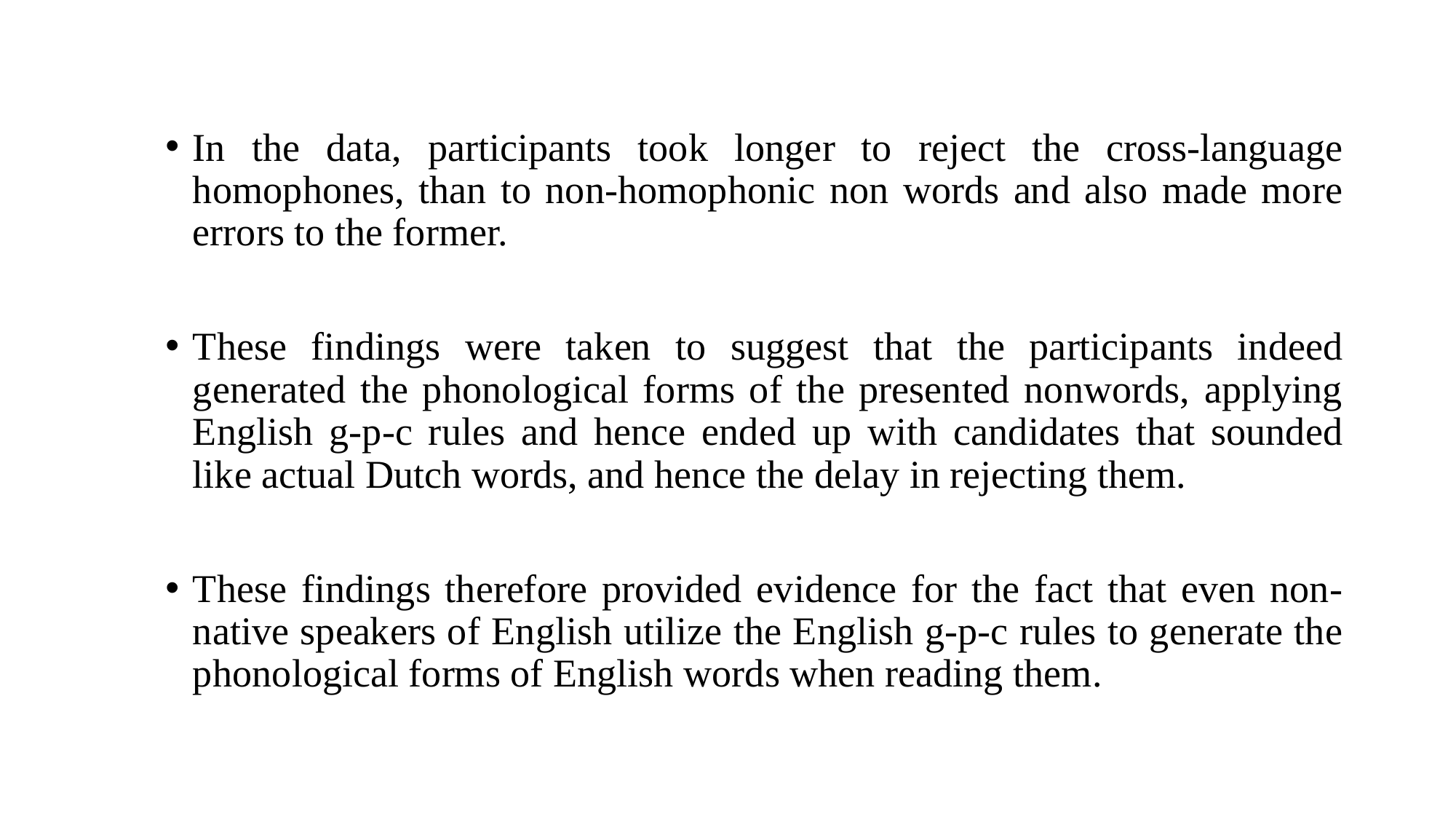

In the data, participants took longer to reject the cross-language homophones, than to non-homophonic non words and also made more errors to the former.

These findings were taken to suggest that the participants indeed generated the phonological forms of the presented nonwords, applying English g-p-c rules and hence ended up with candidates that sounded like actual Dutch words, and hence the delay in rejecting them.

These findings therefore provided evidence for the fact that even non-native speakers of English utilize the English g-p-c rules to generate the phonological forms of English words when reading them.